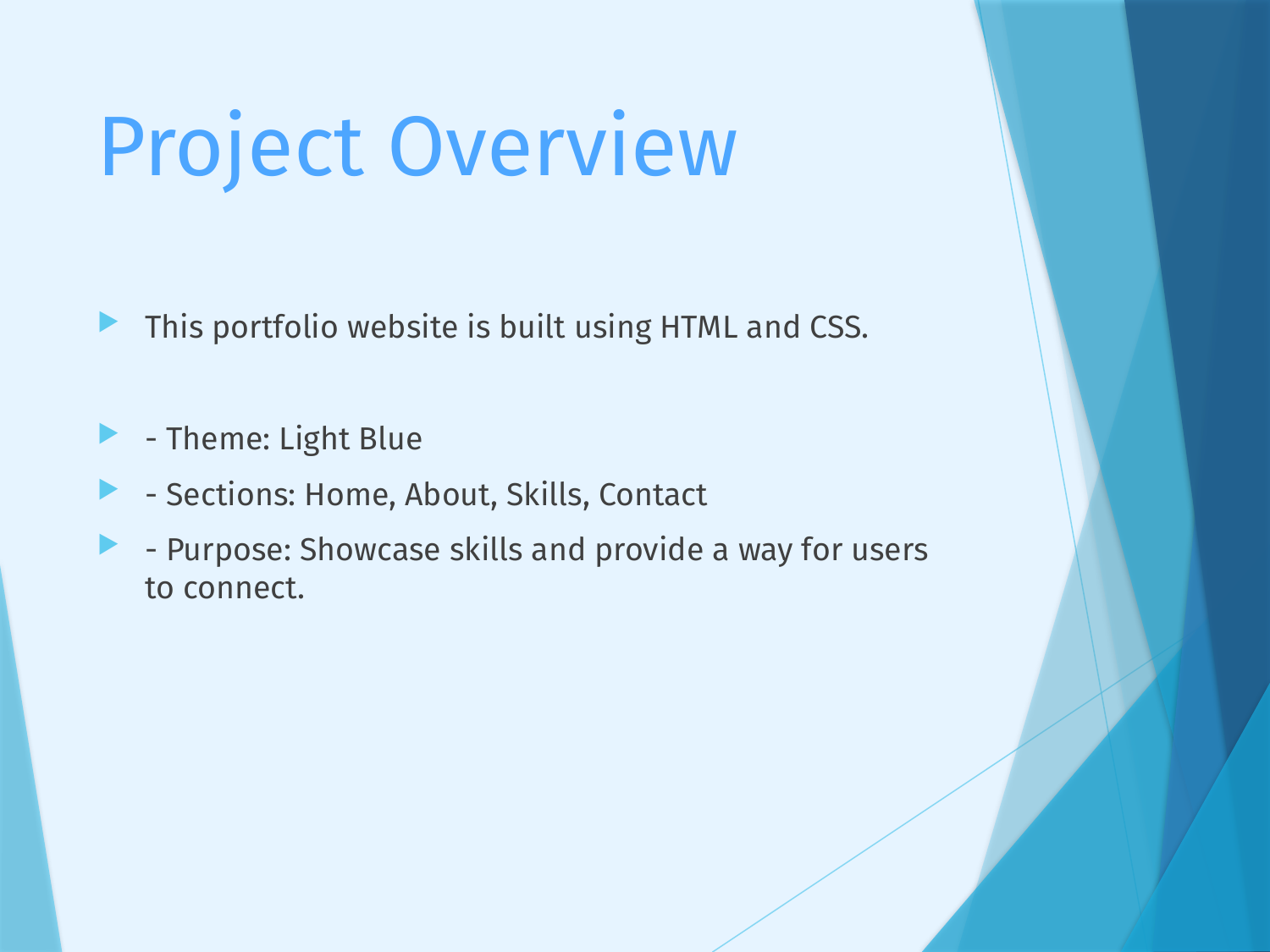

# Project Overview
This portfolio website is built using HTML and CSS.

- Theme: Light Blue
- Sections: Home, About, Skills, Contact
- Purpose: Showcase skills and provide a way for users to connect.